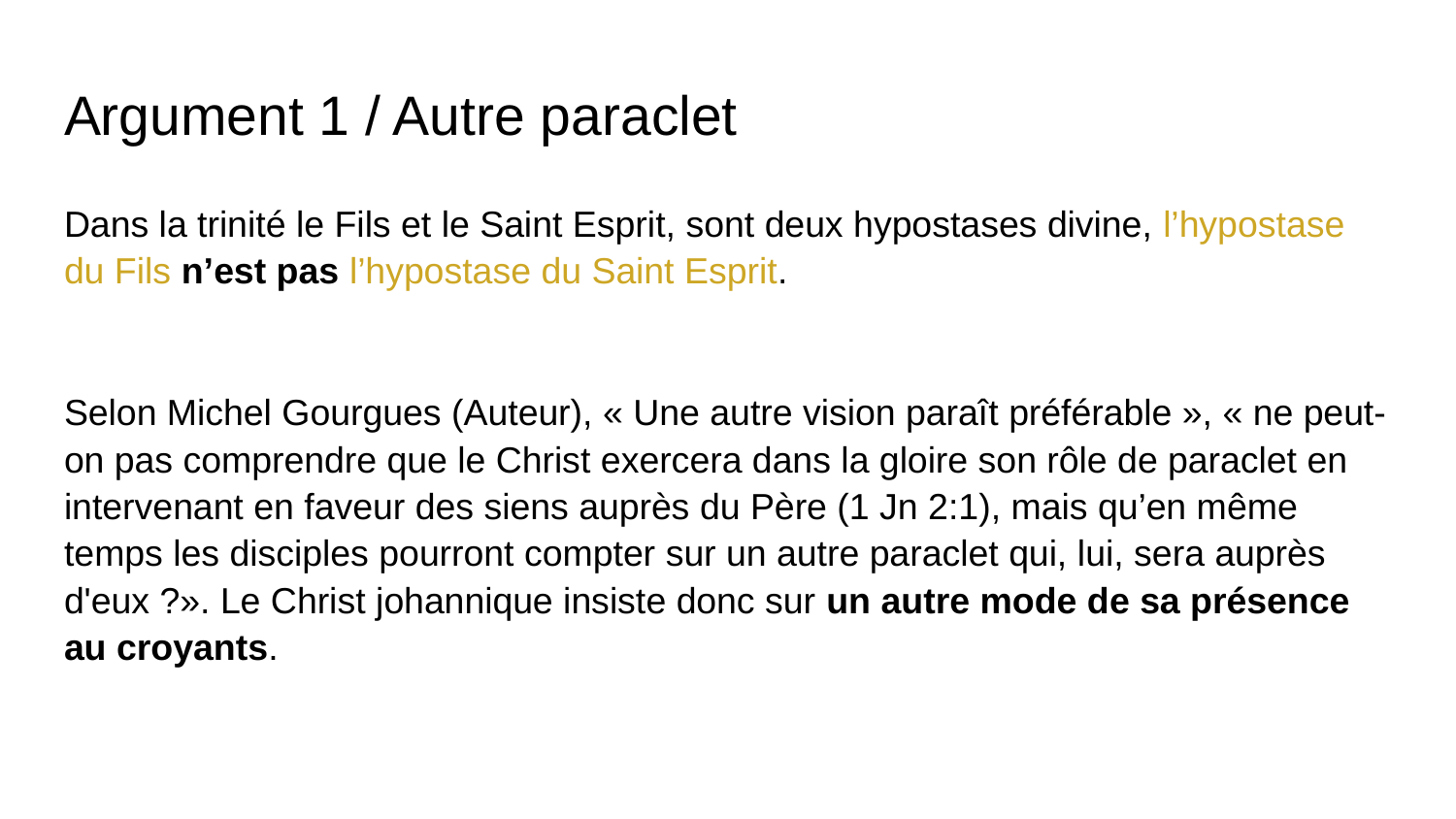

# Argument 1 / Autre paraclet
Dans la trinité le Fils et le Saint Esprit, sont deux hypostases divine, l’hypostase du Fils n’est pas l’hypostase du Saint Esprit.

Selon Michel Gourgues (Auteur), « Une autre vision paraît préférable », « ne peut-on pas comprendre que le Christ exercera dans la gloire son rôle de paraclet en intervenant en faveur des siens auprès du Père (1 Jn 2:1), mais qu’en même temps les disciples pourront compter sur un autre paraclet qui, lui, sera auprès d'eux ?». Le Christ johannique insiste donc sur un autre mode de sa présence au croyants.